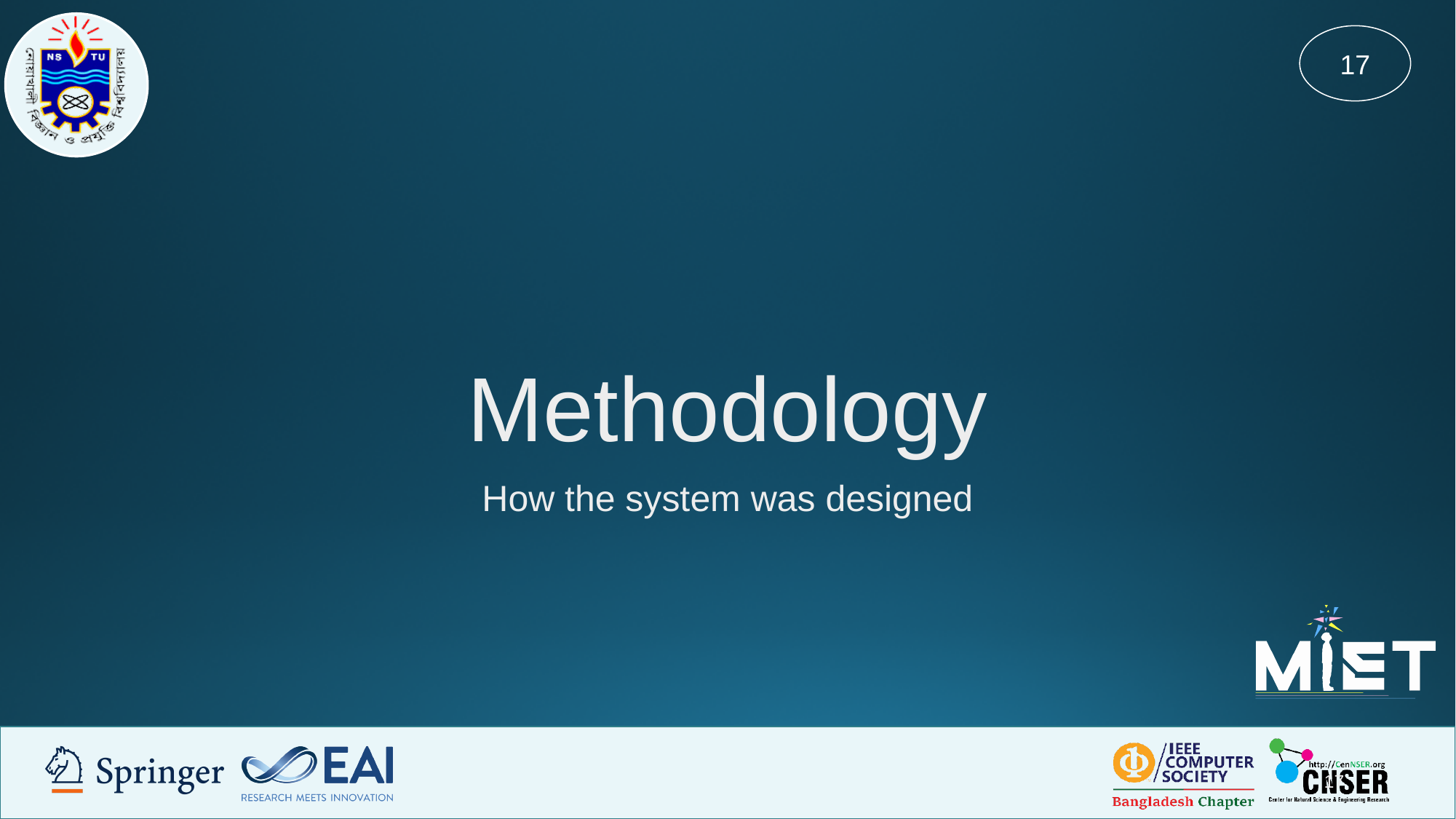

17
# Methodology
How the system was designed
17